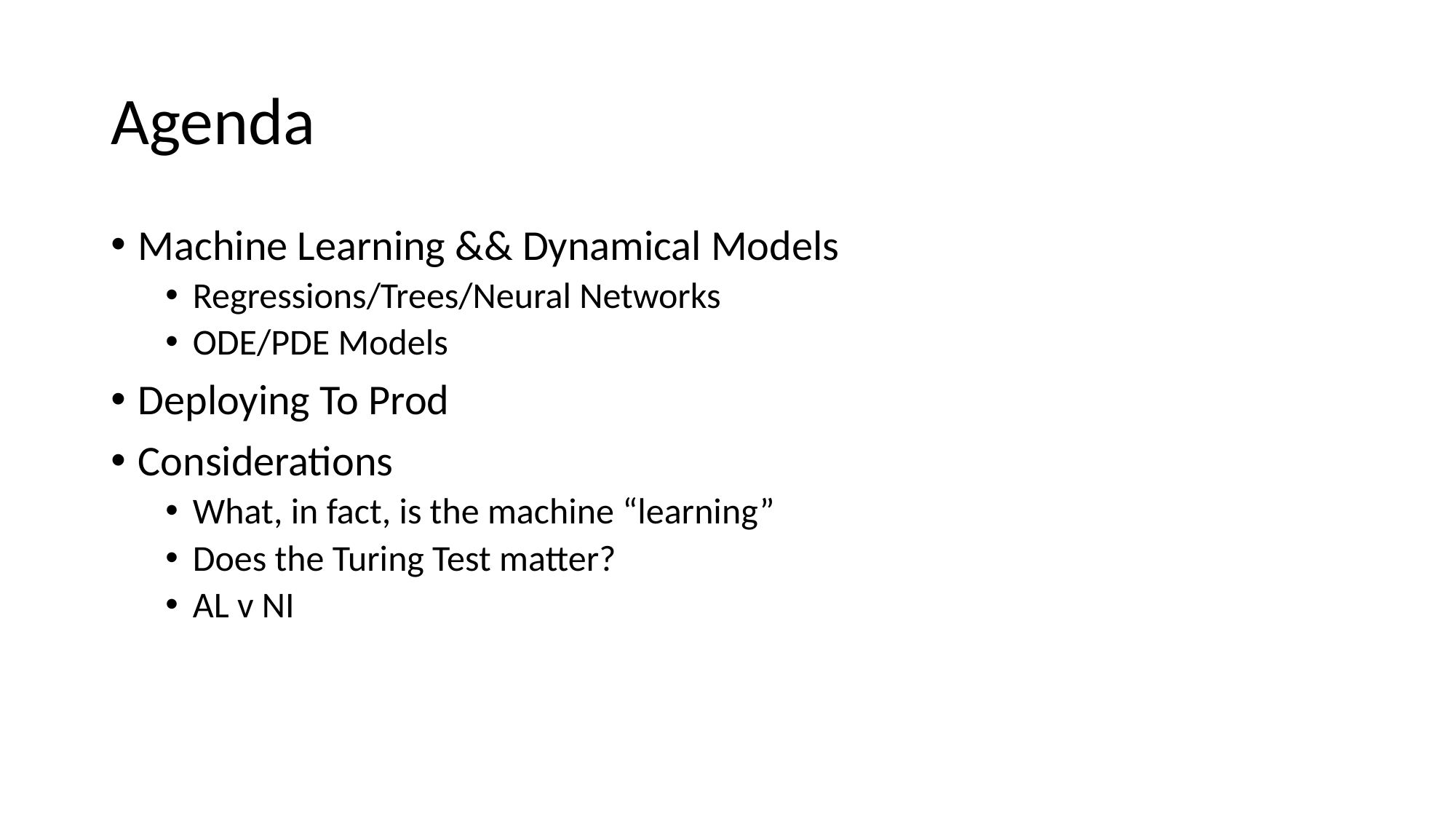

# Agenda
Machine Learning && Dynamical Models
Regressions/Trees/Neural Networks
ODE/PDE Models
Deploying To Prod
Considerations
What, in fact, is the machine “learning”
Does the Turing Test matter?
AL v NI